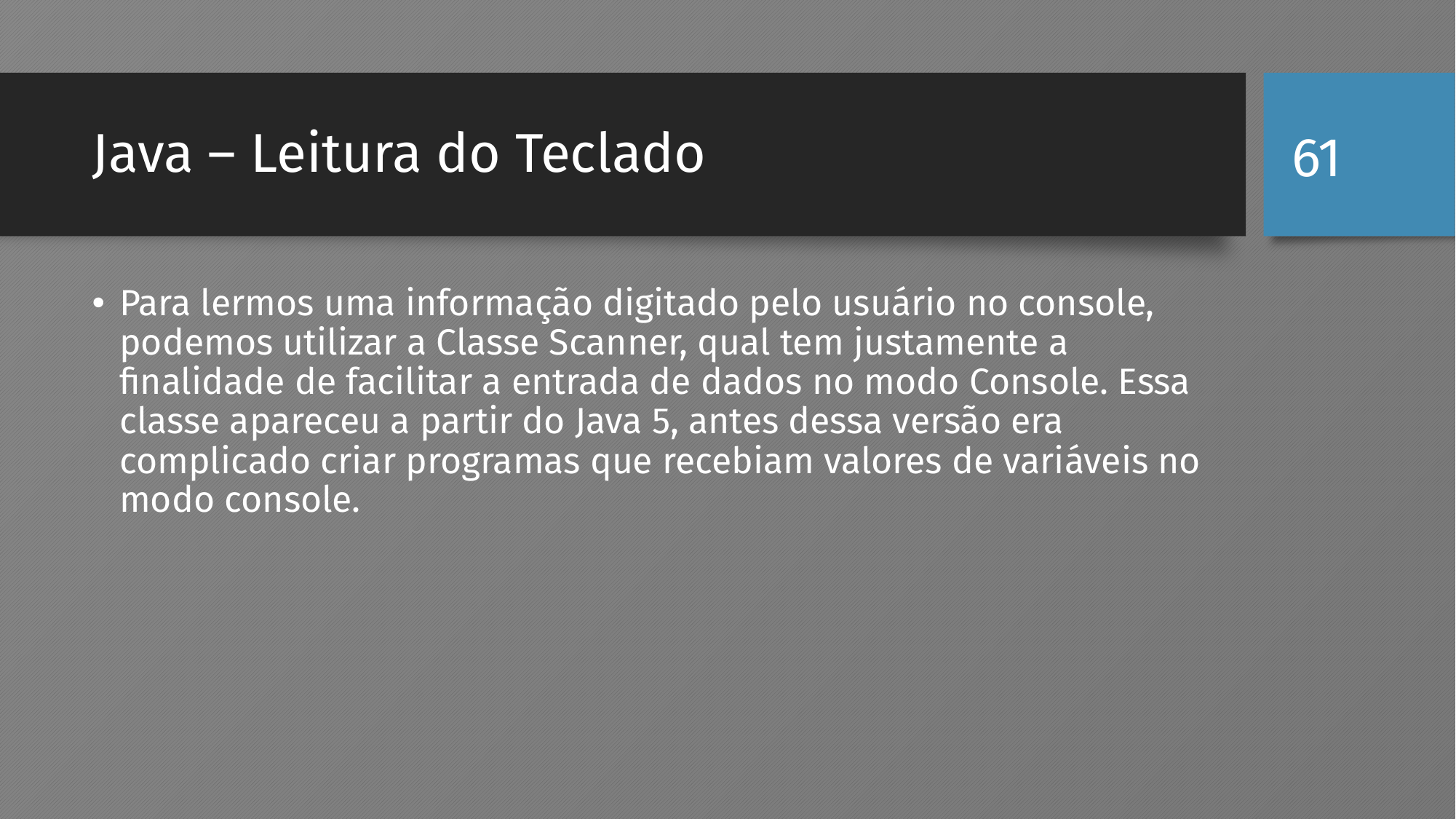

61
# Java – Leitura do Teclado
Para lermos uma informação digitado pelo usuário no console, podemos utilizar a Classe Scanner, qual tem justamente a finalidade de facilitar a entrada de dados no modo Console. Essa classe apareceu a partir do Java 5, antes dessa versão era complicado criar programas que recebiam valores de variáveis no modo console.